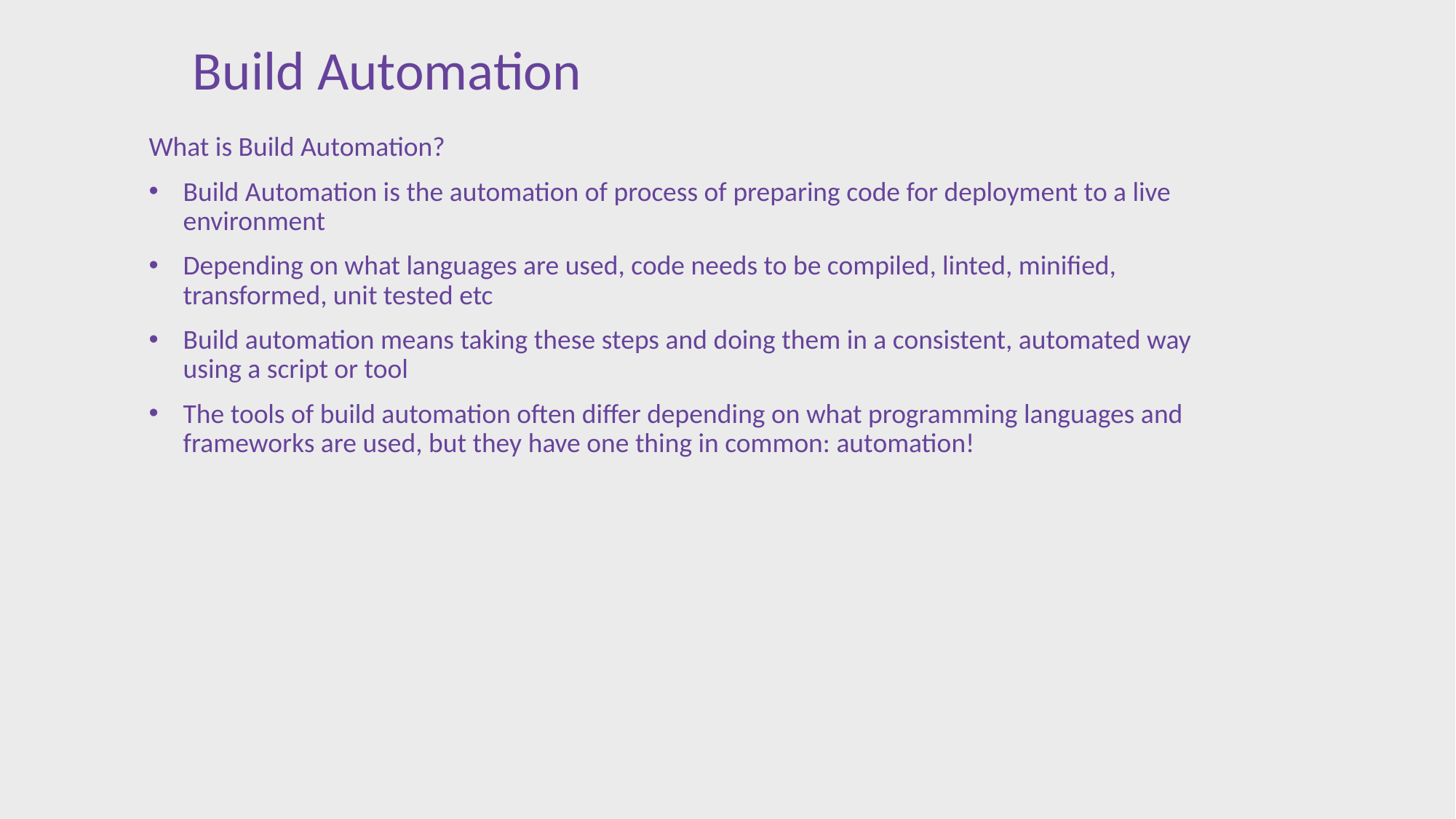

# Build Automation
What is Build Automation?
Build Automation is the automation of process of preparing code for deployment to a live environment
Depending on what languages are used, code needs to be compiled, linted, minified, transformed, unit tested etc
Build automation means taking these steps and doing them in a consistent, automated way using a script or tool
The tools of build automation often differ depending on what programming languages and frameworks are used, but they have one thing in common: automation!